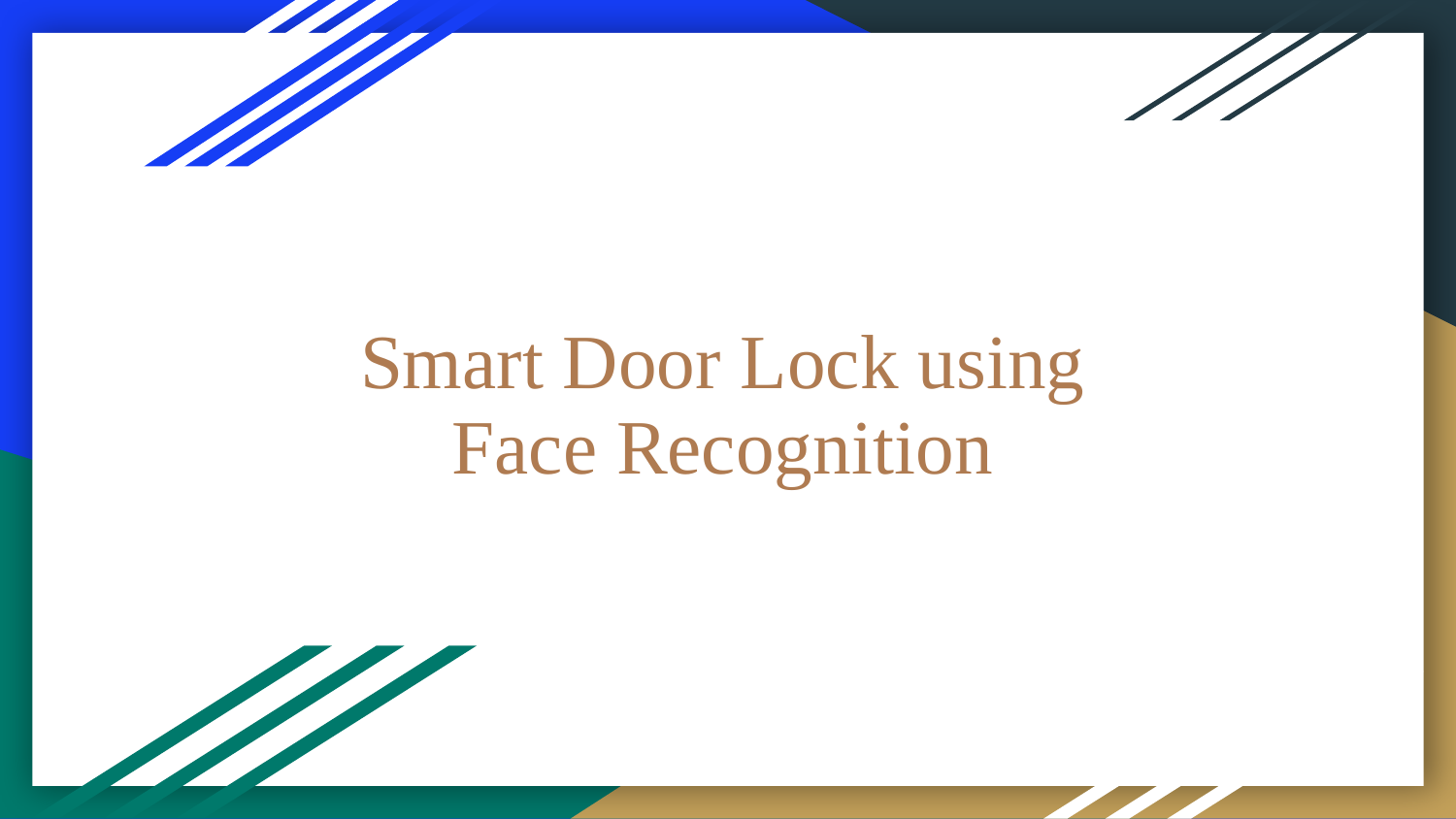

# Smart Door Lock using Face Recognition